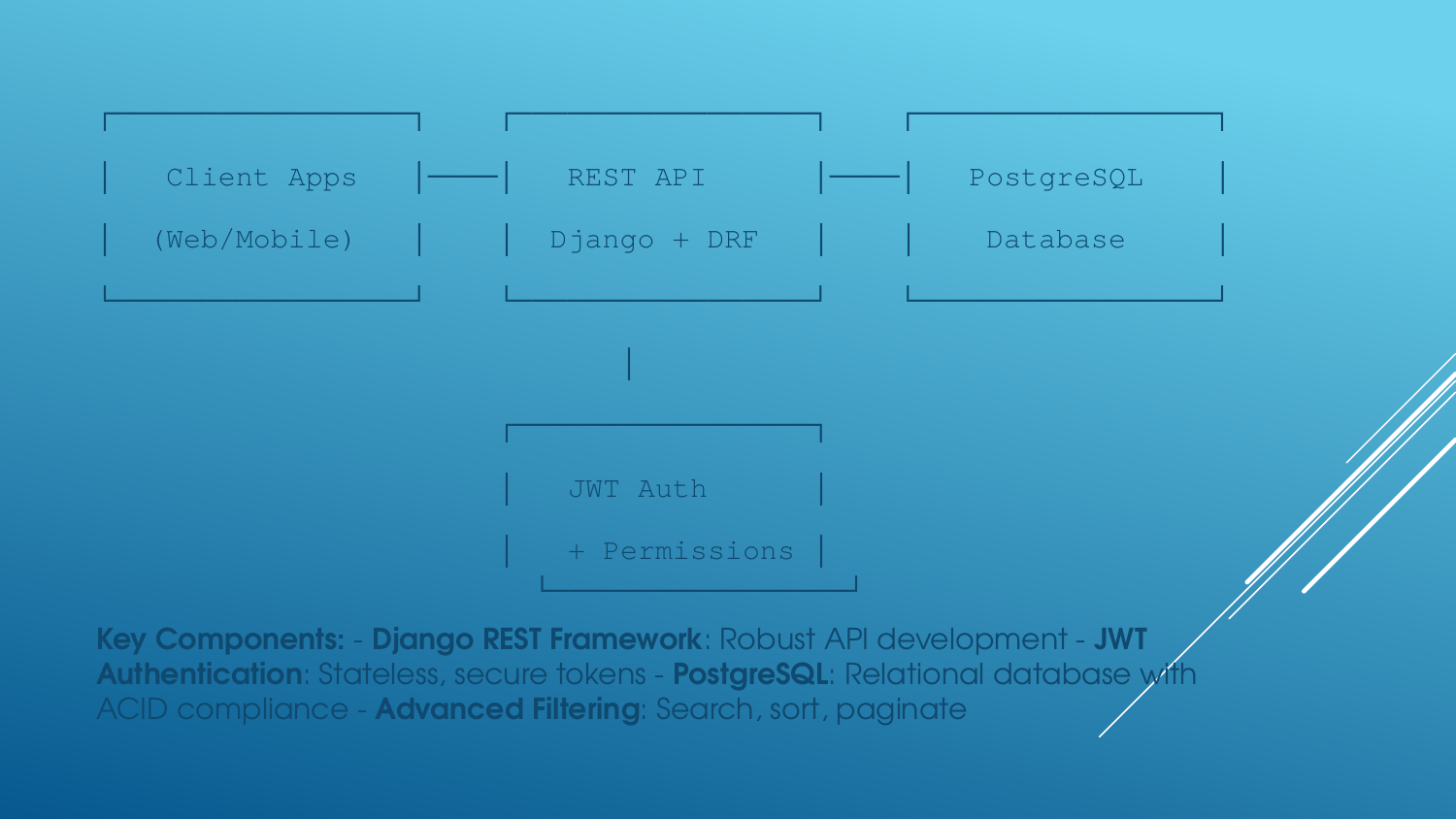

┌─────────────────┐    ┌─────────────────┐    ┌─────────────────┐
│   Client Apps   │────│   REST API      │────│   PostgreSQL    │
│  (Web/Mobile)   │    │  Django + DRF   │    │    Database     │
└─────────────────┘    └─────────────────┘    └─────────────────┘
                              │
                       ┌─────────────────┐
                       │   JWT Auth      │
                       │   + Permissions │
                       └─────────────────┘
Key Components: - Django REST Framework: Robust API development - JWT Authentication: Stateless, secure tokens - PostgreSQL: Relational database with ACID compliance - Advanced Filtering: Search, sort, paginate